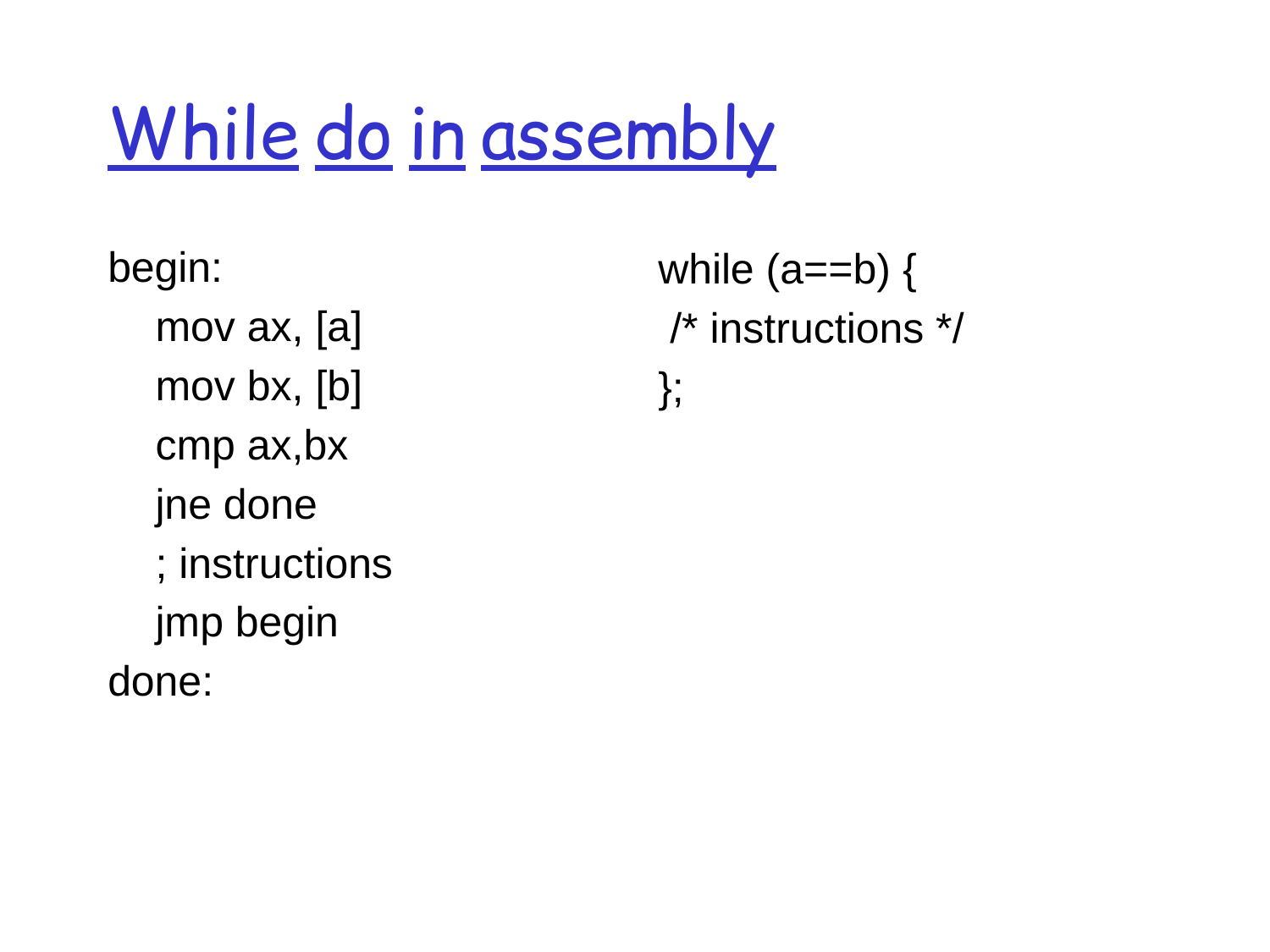

While do in assembly
begin:
	mov ax, [a]
	mov bx, [b]
	cmp ax,bx
	jne done
	; instructions
	jmp begin
done:
while (a==b) {
 /* instructions */
};